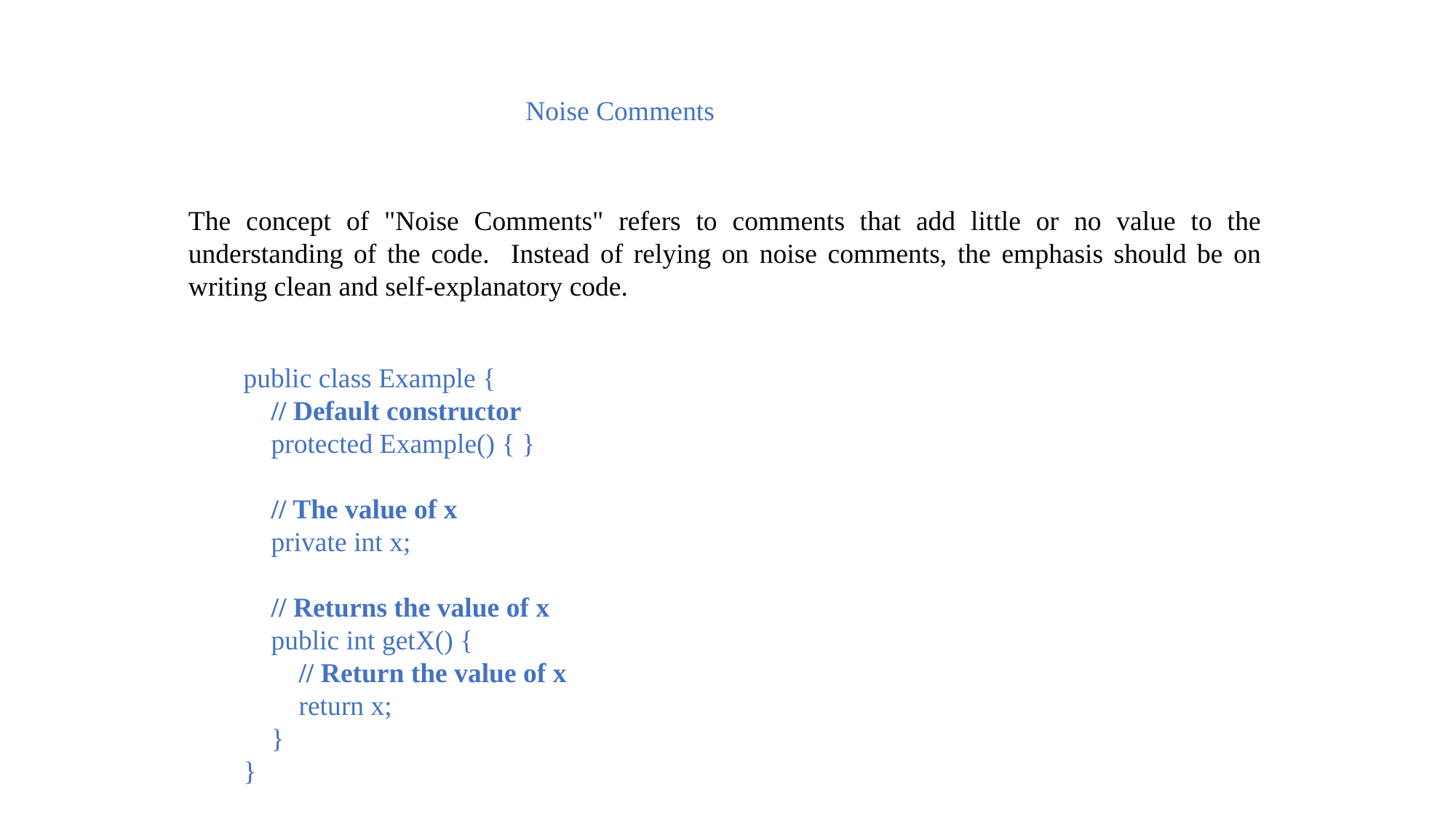

Noise Comments
The concept of "Noise Comments" refers to comments that add little or no value to the understanding of the code.  Instead of relying on noise comments, the emphasis should be on writing clean and self-explanatory code.
public class Example {
    // Default constructor
    protected Example() { }

    // The value of x
    private int x;

    // Returns the value of x
    public int getX() {
        // Return the value of x
        return x;
    }
}